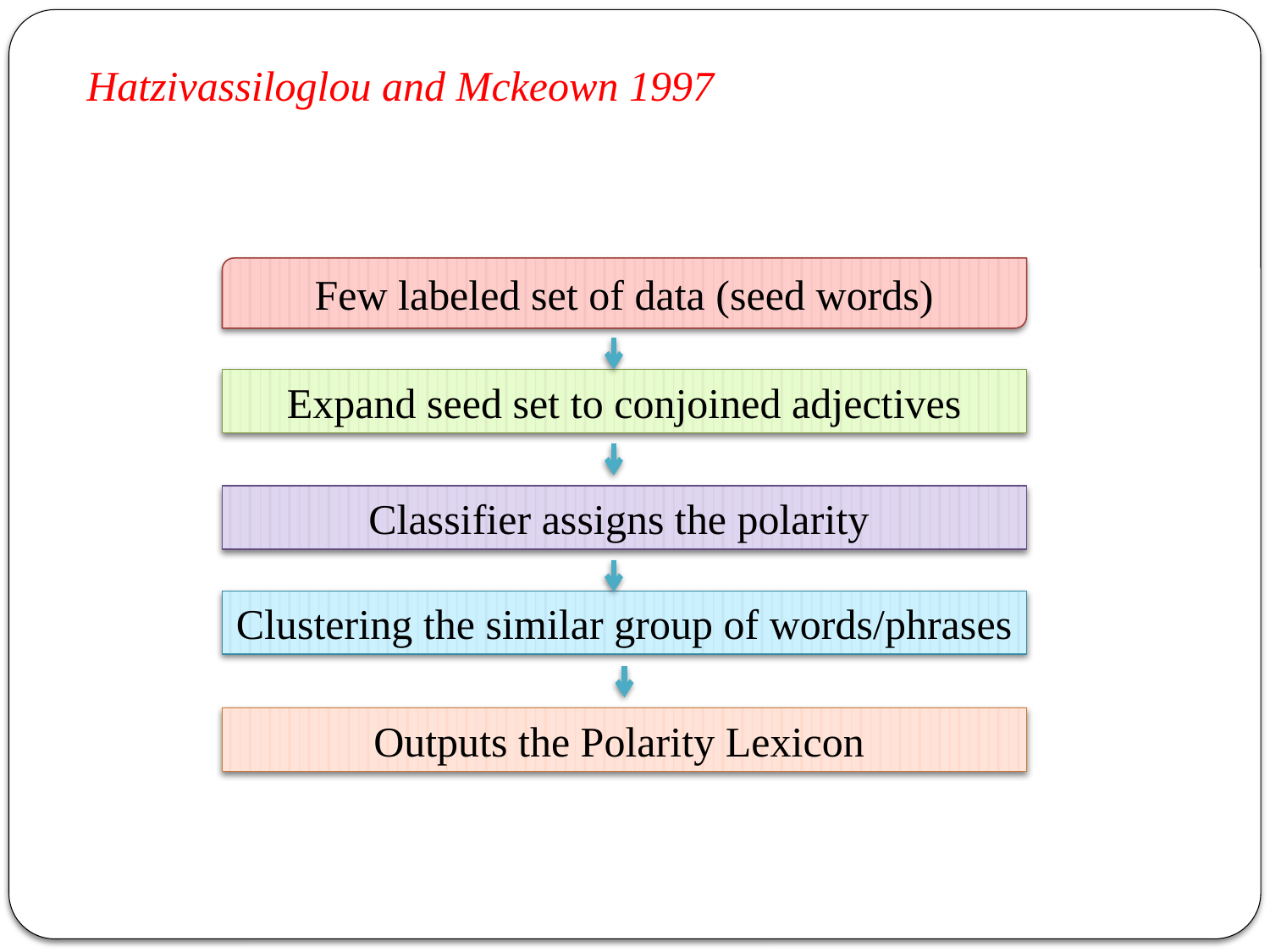

Hatzivassiloglou and Mckeown 1997
Few labeled set of data (seed words)
Expand seed set to conjoined adjectives
Classifier assigns the polarity
Clustering the similar group of words/phrases
Outputs the Polarity Lexicon